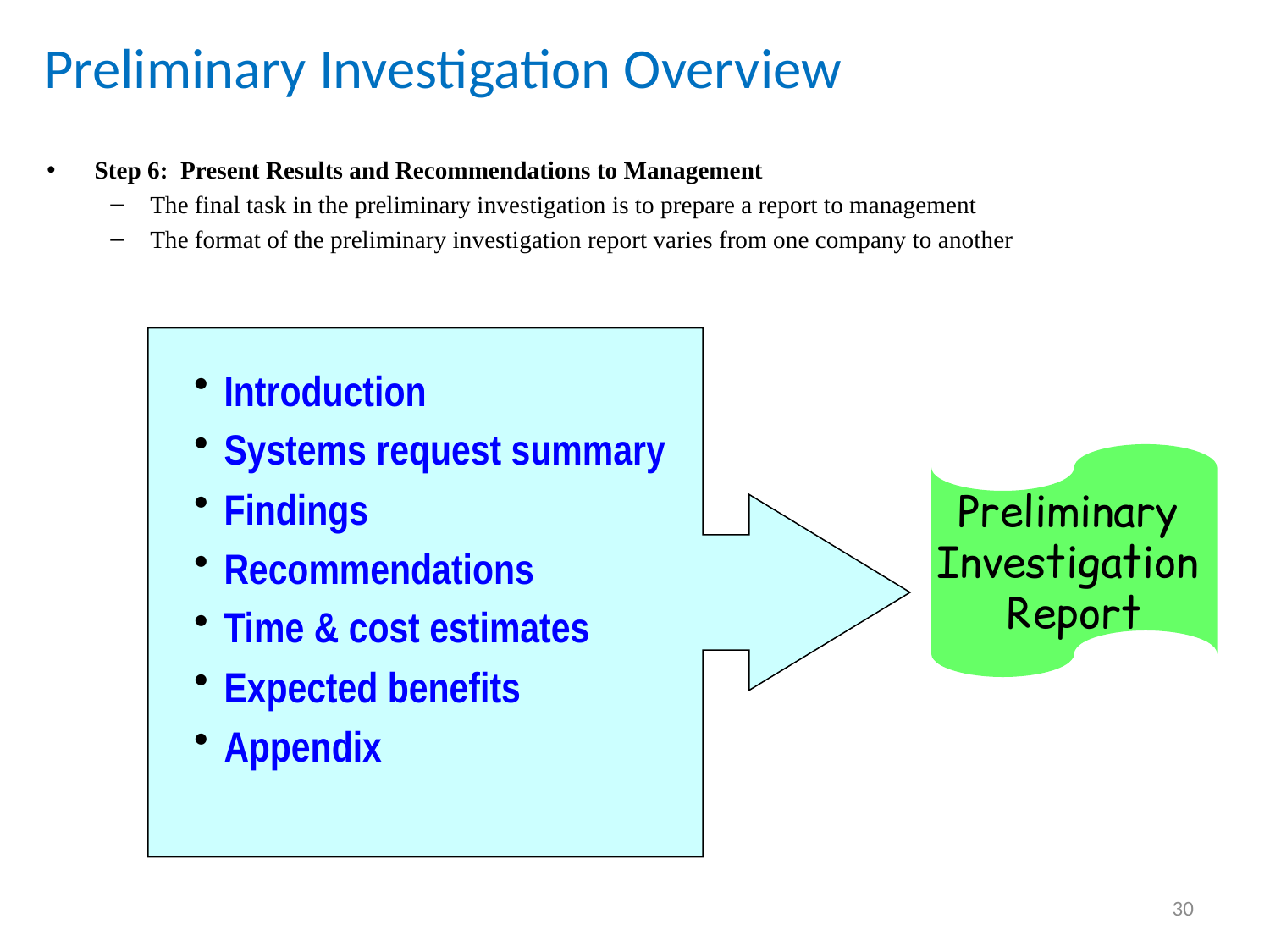

# Preliminary Investigation Overview
Step 6:  Present Results and Recommendations to Management
The final task in the preliminary investigation is to prepare a report to management
The format of the preliminary investigation report varies from one company to another
Introduction
Systems request summary
Findings
Recommendations
Time & cost estimates
Expected benefits
Appendix

Preliminary
Investigation
Report
30